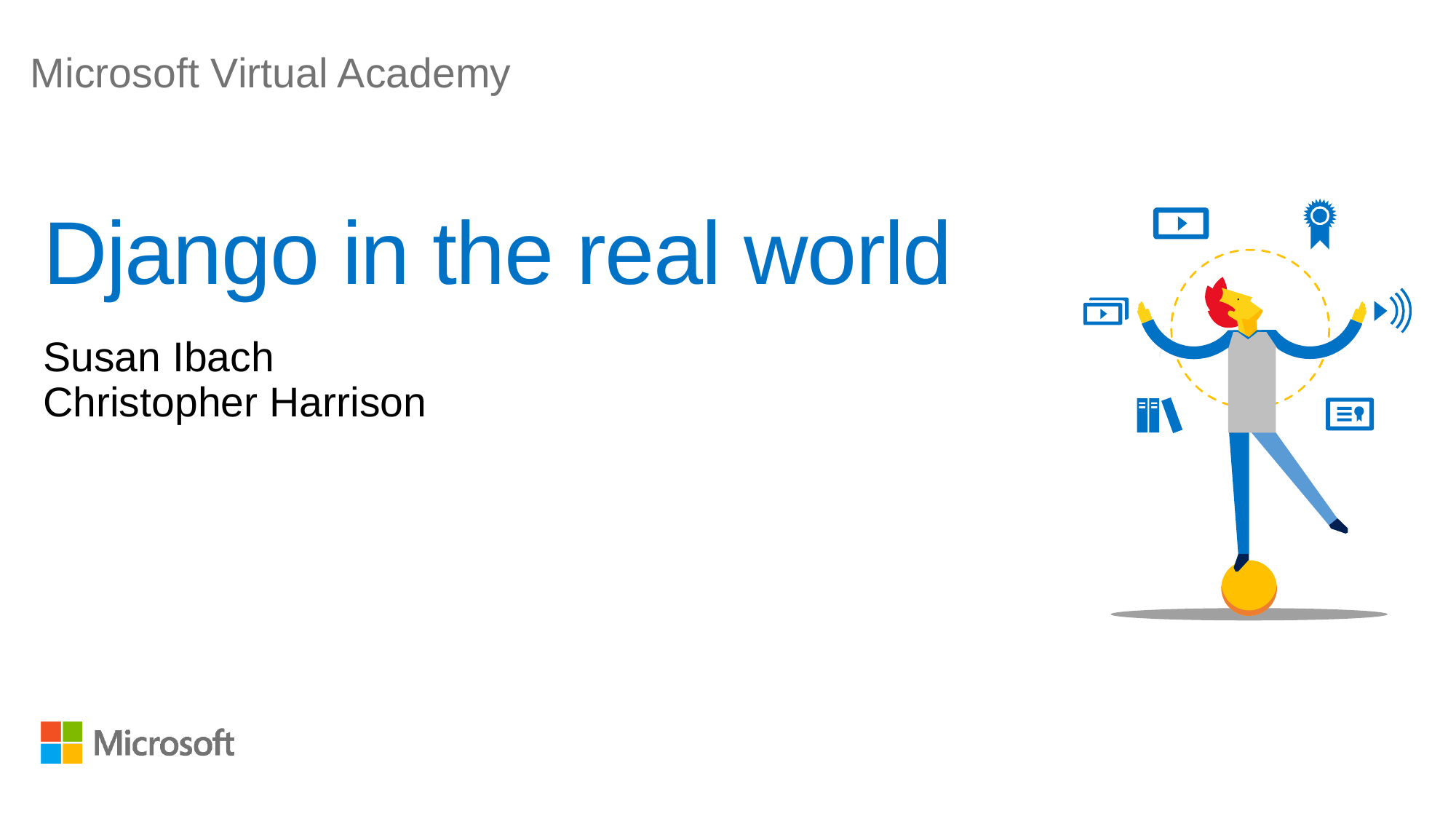

# Django in the real world
Susan Ibach
Christopher Harrison